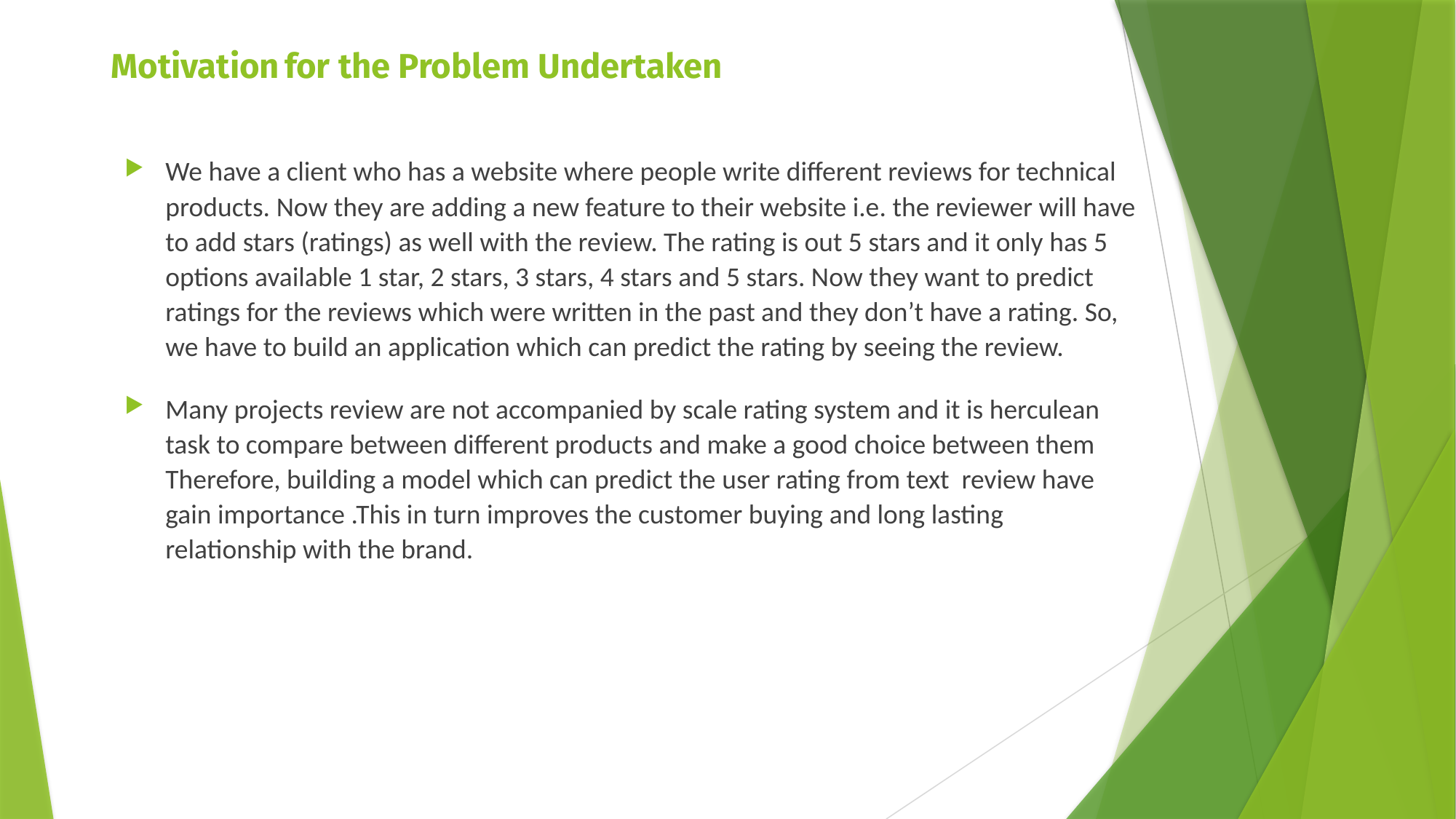

# Motivation for the Problem Undertaken
We have a client who has a website where people write different reviews for technical products. Now they are adding a new feature to their website i.e. the reviewer will have to add stars (ratings) as well with the review. The rating is out 5 stars and it only has 5 options available 1 star, 2 stars, 3 stars, 4 stars and 5 stars. Now they want to predict ratings for the reviews which were written in the past and they don’t have a rating. So, we have to build an application which can predict the rating by seeing the review.
Many projects review are not accompanied by scale rating system and it is herculean task to compare between different products and make a good choice between them Therefore, building a model which can predict the user rating from text  review have gain importance .This in turn improves the customer buying and long lasting relationship with the brand.